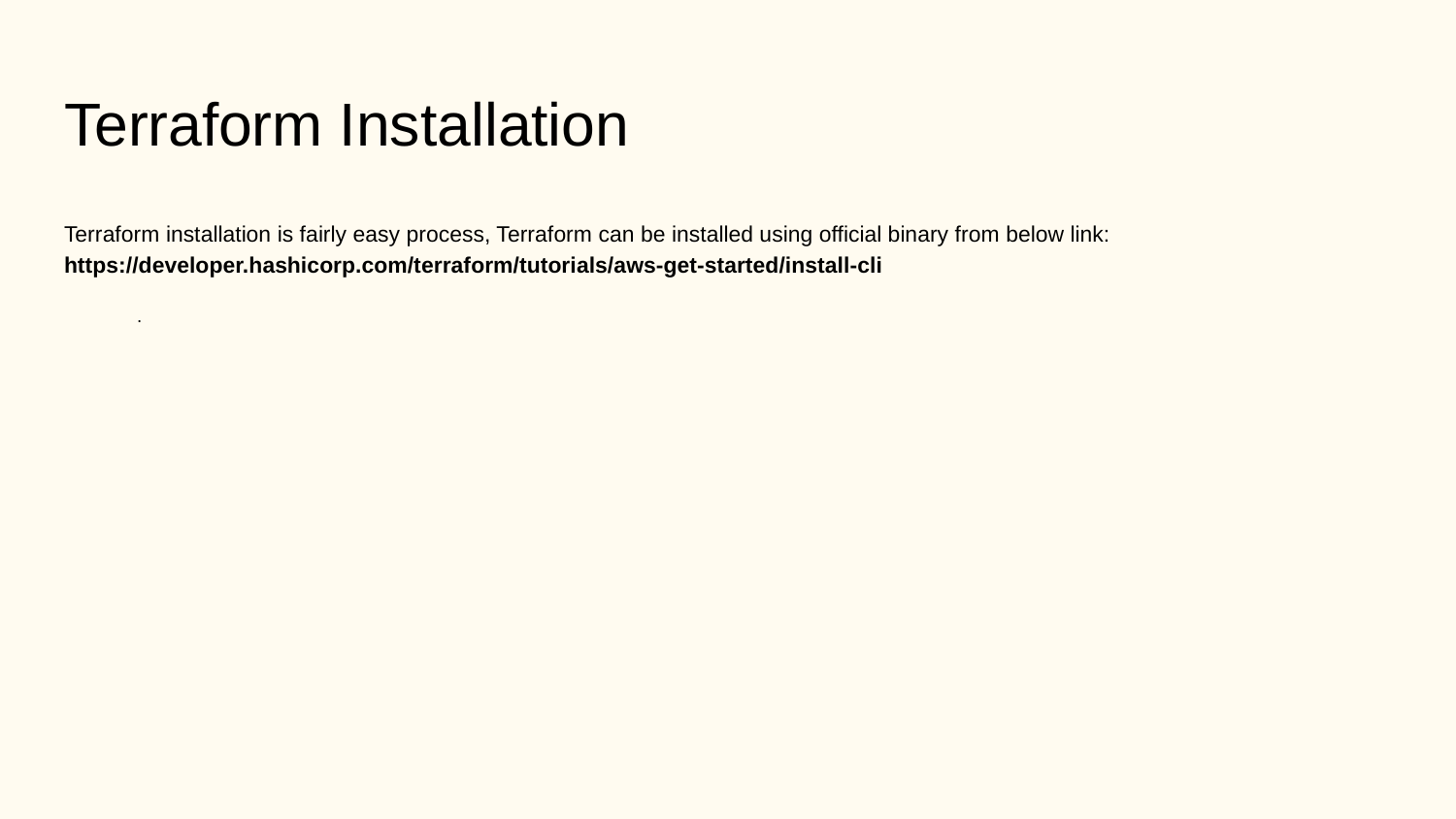

# Terraform Installation

Terraform installation is fairly easy process, Terraform can be installed using official binary from below link:
https://developer.hashicorp.com/terraform/tutorials/aws-get-started/install-cli
.